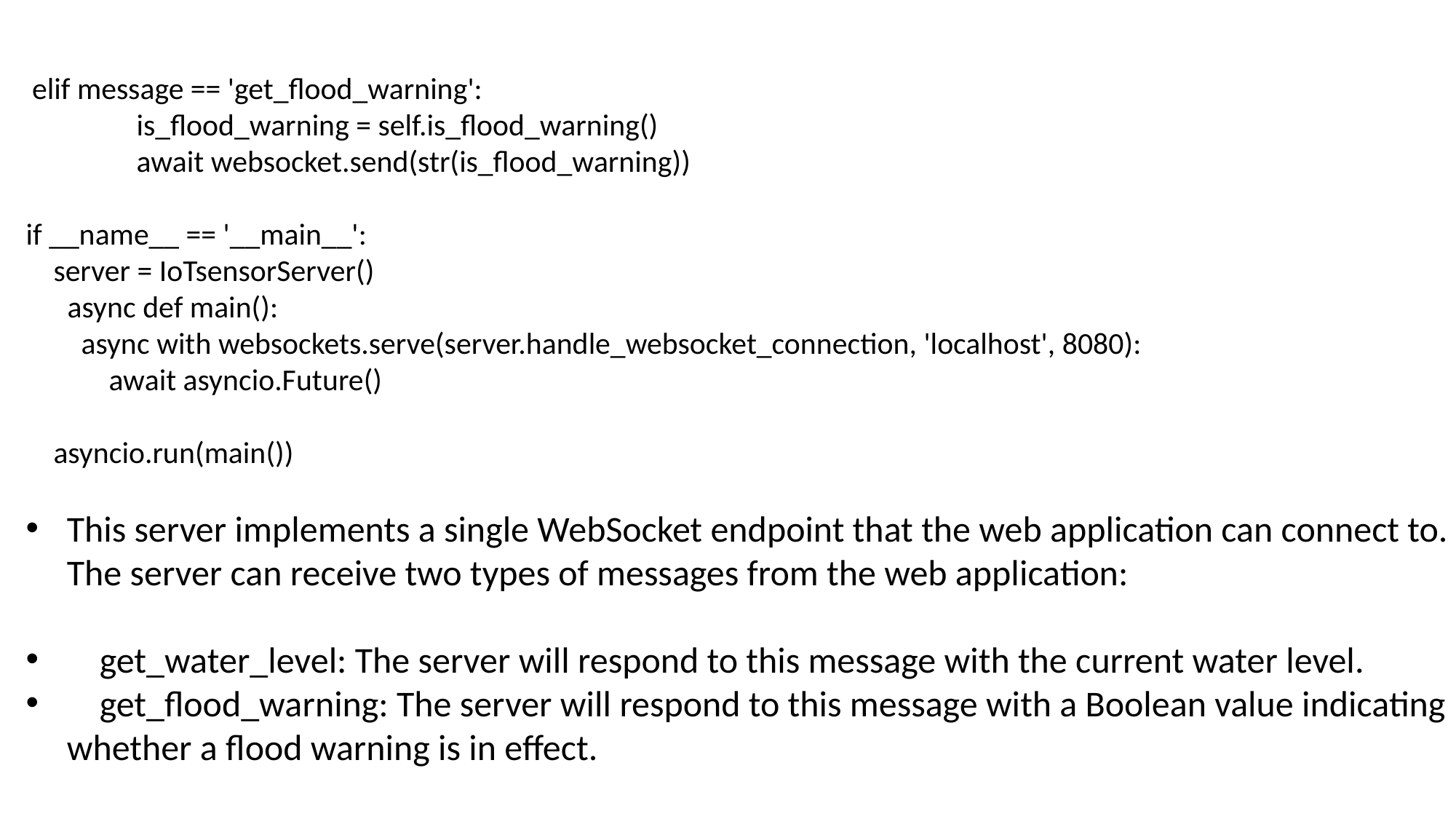

elif message == 'get_flood_warning':
                is_flood_warning = self.is_flood_warning()
                await websocket.send(str(is_flood_warning))

if __name__ == '__main__':
    server = IoTsensorServer()
      async def main():
        async with websockets.serve(server.handle_websocket_connection, 'localhost', 8080):
            await asyncio.Future()

    asyncio.run(main())

This server implements a single WebSocket endpoint that the web application can connect to. The server can receive two types of messages from the web application:

    get_water_level: The server will respond to this message with the current water level.
    get_flood_warning: The server will respond to this message with a Boolean value indicating whether a flood warning is in effect.